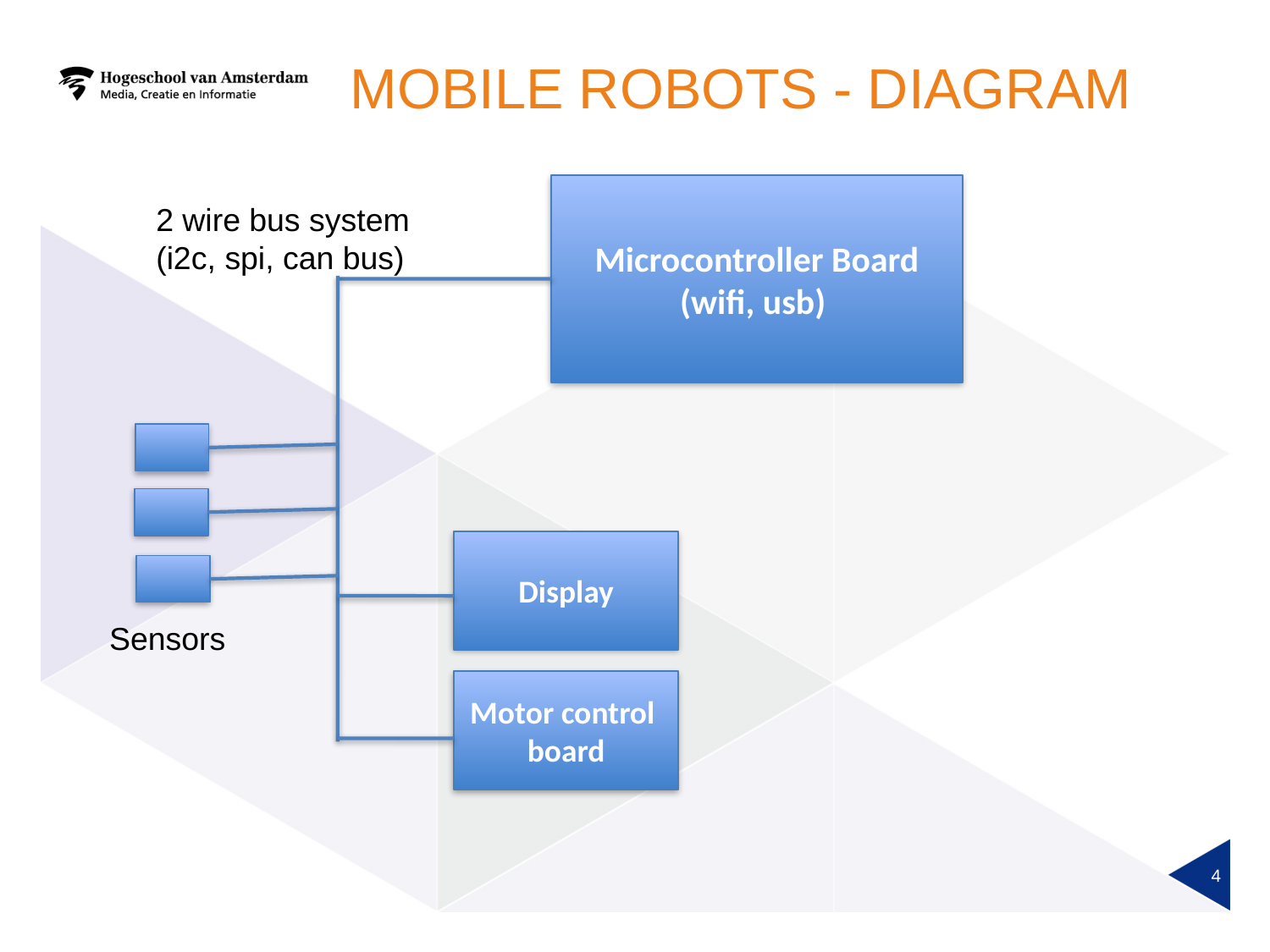

# Mobile Robots - Diagram
Microcontroller Board (wifi, usb)
2 wire bus system (i2c, spi, can bus)

Display

Sensors
Motor control  board
4